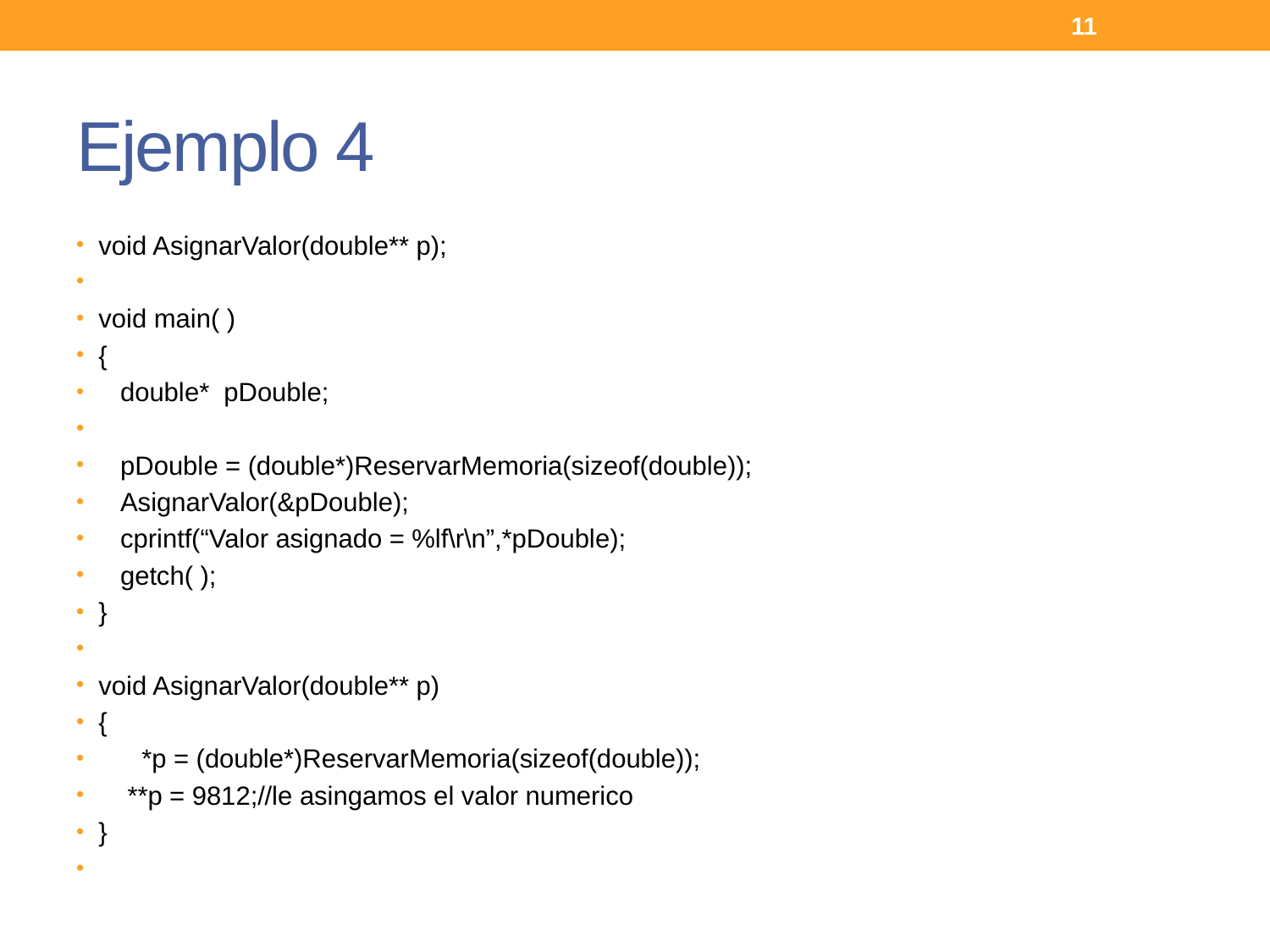

11
# Ejemplo 4
void AsignarValor(double** p);

void main( )
{
   double*  pDouble;

   pDouble = (double*)ReservarMemoria(sizeof(double));
   AsignarValor(&pDouble);
   cprintf(“Valor asignado = %lf\r\n”,*pDouble);
   getch( );
}

void AsignarValor(double** p)
{
      *p = (double*)ReservarMemoria(sizeof(double));
    **p = 9812;//le asingamos el valor numerico
}